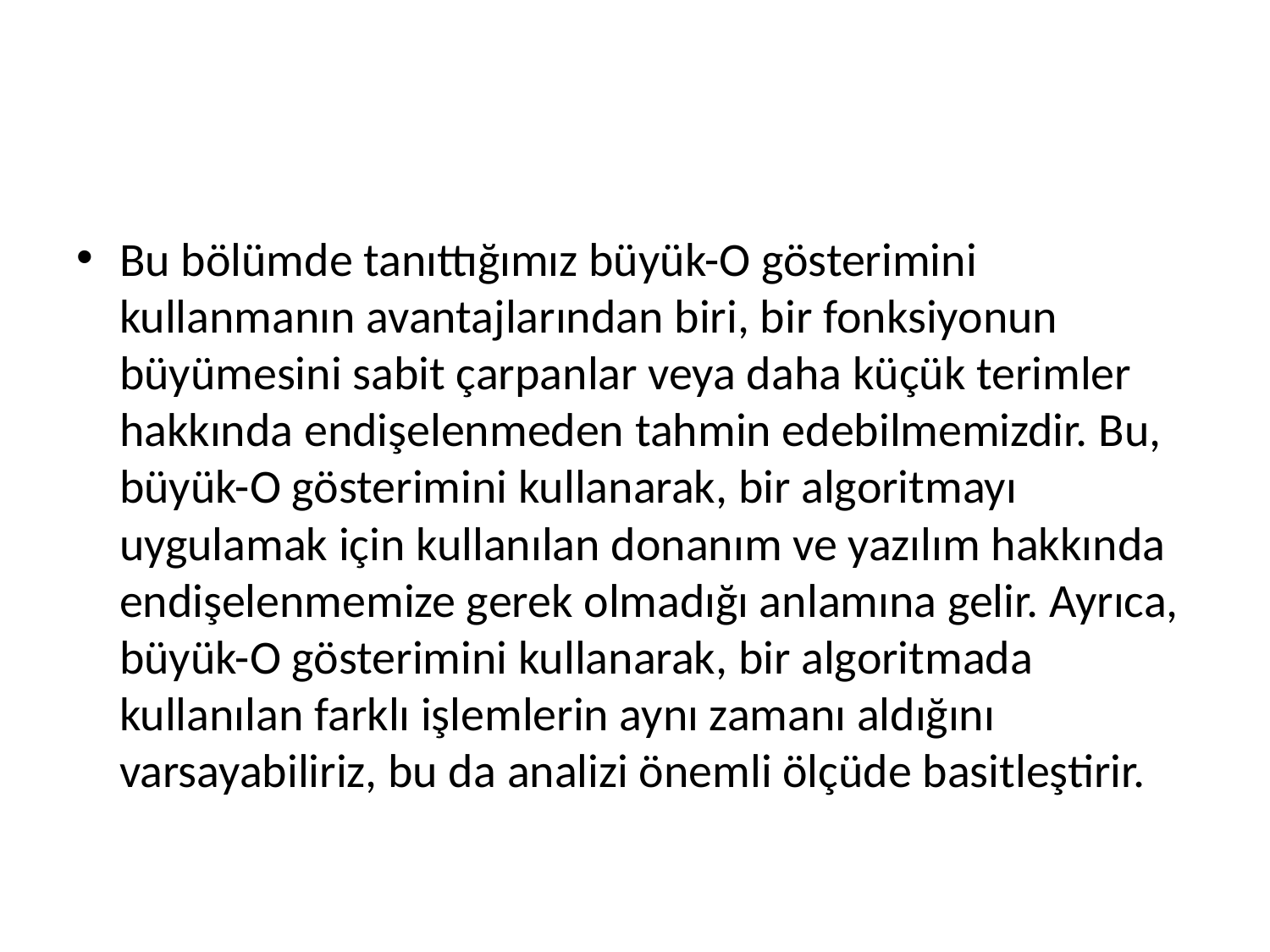

#
Bu bölümde tanıttığımız büyük-O gösterimini kullanmanın avantajlarından biri, bir fonksiyonun büyümesini sabit çarpanlar veya daha küçük terimler hakkında endişelenmeden tahmin edebilmemizdir. Bu, büyük-O gösterimini kullanarak, bir algoritmayı uygulamak için kullanılan donanım ve yazılım hakkında endişelenmemize gerek olmadığı anlamına gelir. Ayrıca, büyük-O gösterimini kullanarak, bir algoritmada kullanılan farklı işlemlerin aynı zamanı aldığını varsayabiliriz, bu da analizi önemli ölçüde basitleştirir.